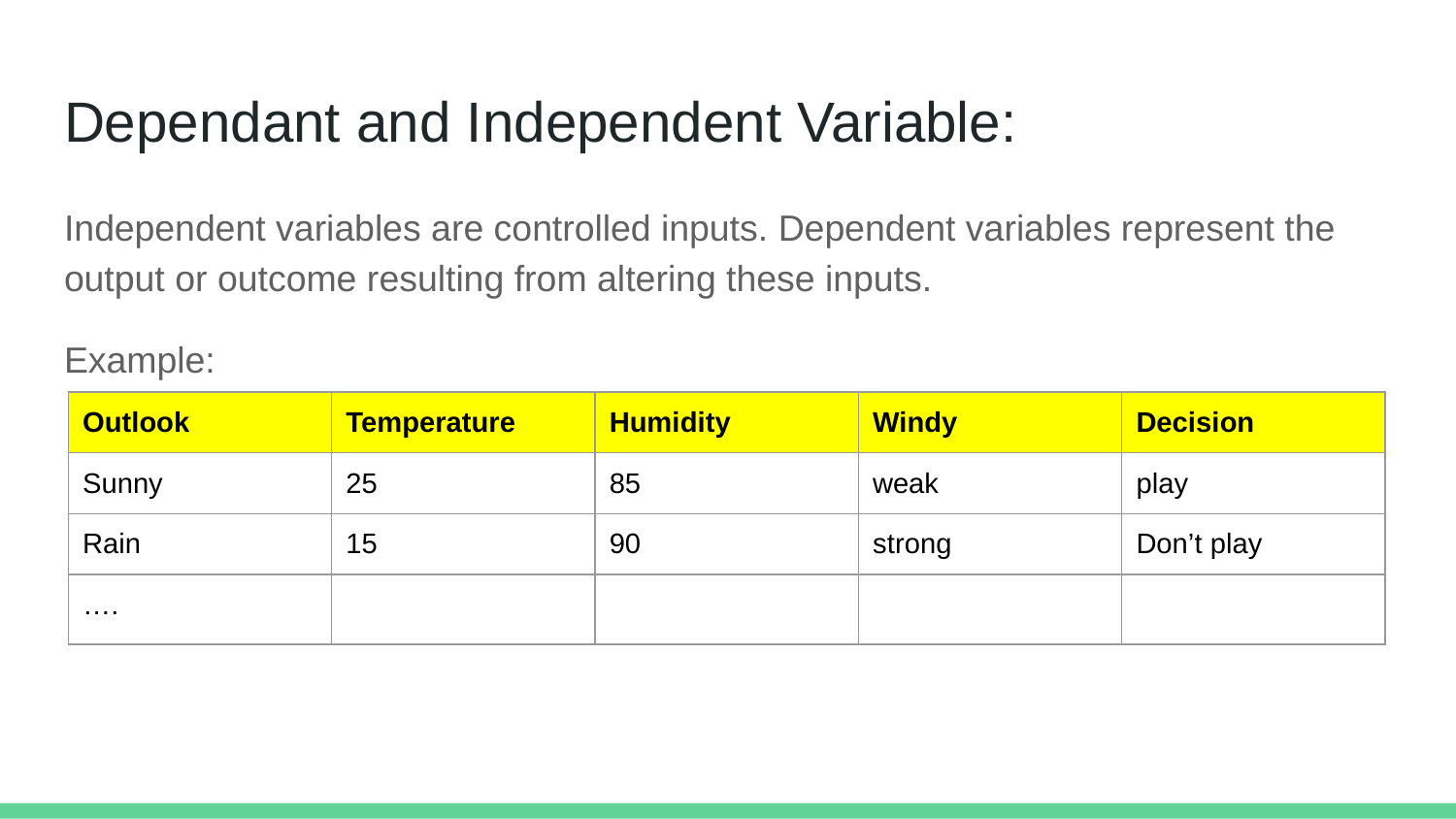

# Dependant and Independent Variable:
Independent variables are controlled inputs. Dependent variables represent the output or outcome resulting from altering these inputs.
Example:

| Outlook | Temperature | Humidity | Windy | Decision |
| --- | --- | --- | --- | --- |
| Sunny | 25 | 85 | weak | play |
| Rain | 15 | 90 | strong | Don’t play |
| …. |  |  |  |  |